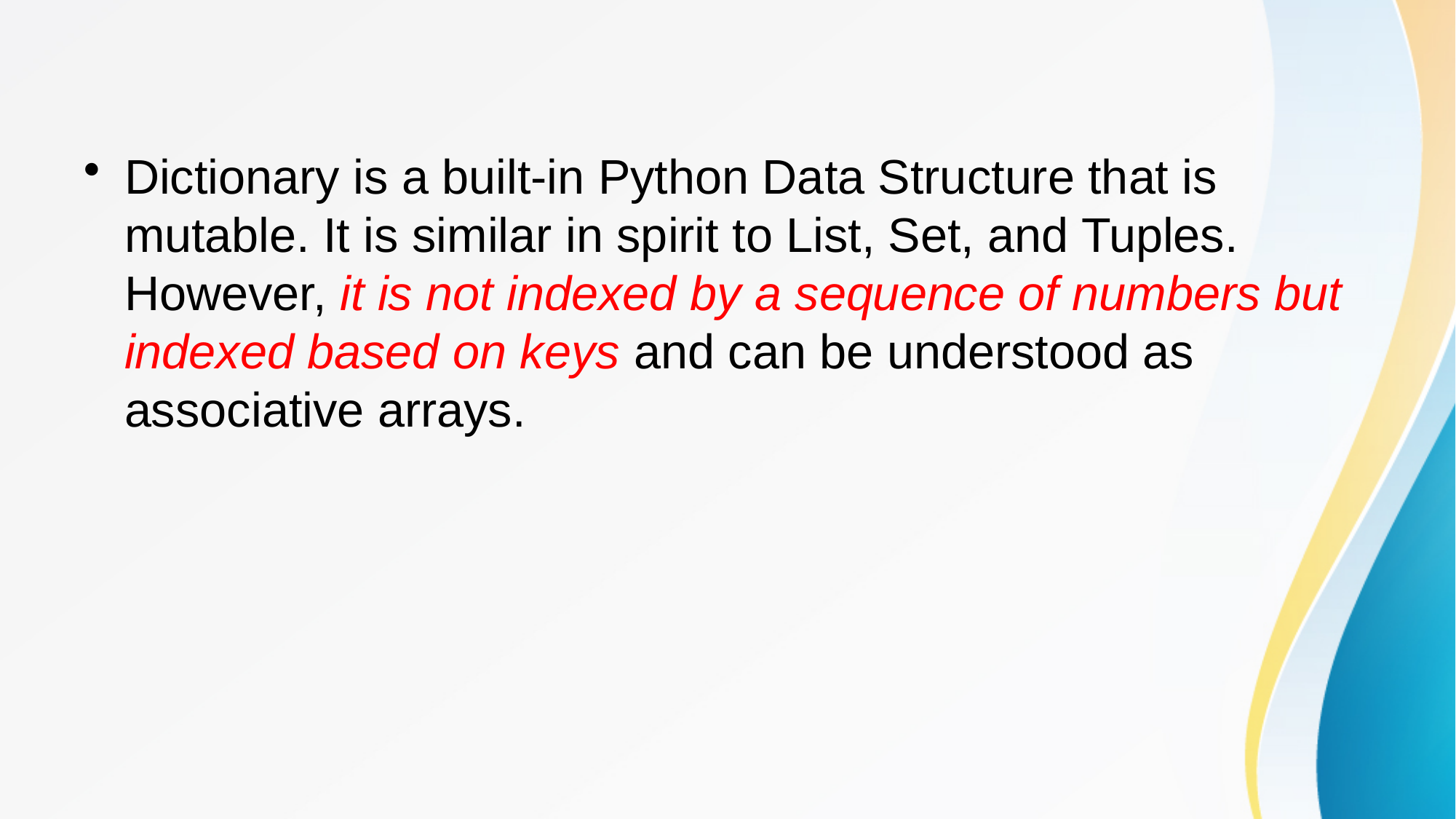

#
Dictionary is a built-in Python Data Structure that is mutable. It is similar in spirit to List, Set, and Tuples. However, it is not indexed by a sequence of numbers but indexed based on keys and can be understood as associative arrays.